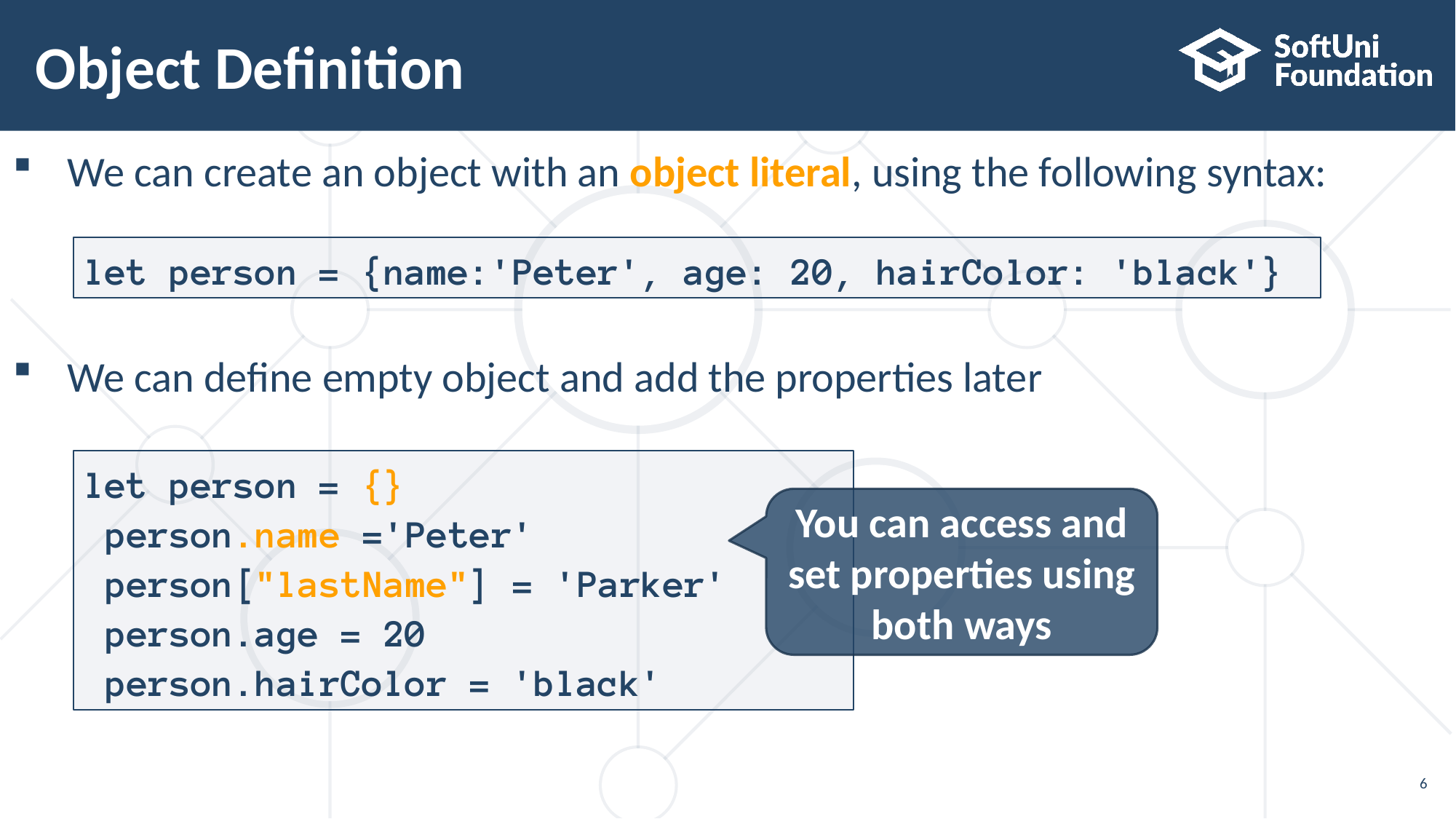

# Object Definition
We can create an object with an object literal, using the following syntax:

let person = {name:'Peter', age: 20, hairColor: 'black'}
We can define empty object and add the properties later
let person = {}
 person.name ='Peter'
 person["lastName"] = 'Parker'
 person.age = 20
 person.hairColor = 'black'
You can access and set properties using both ways
6